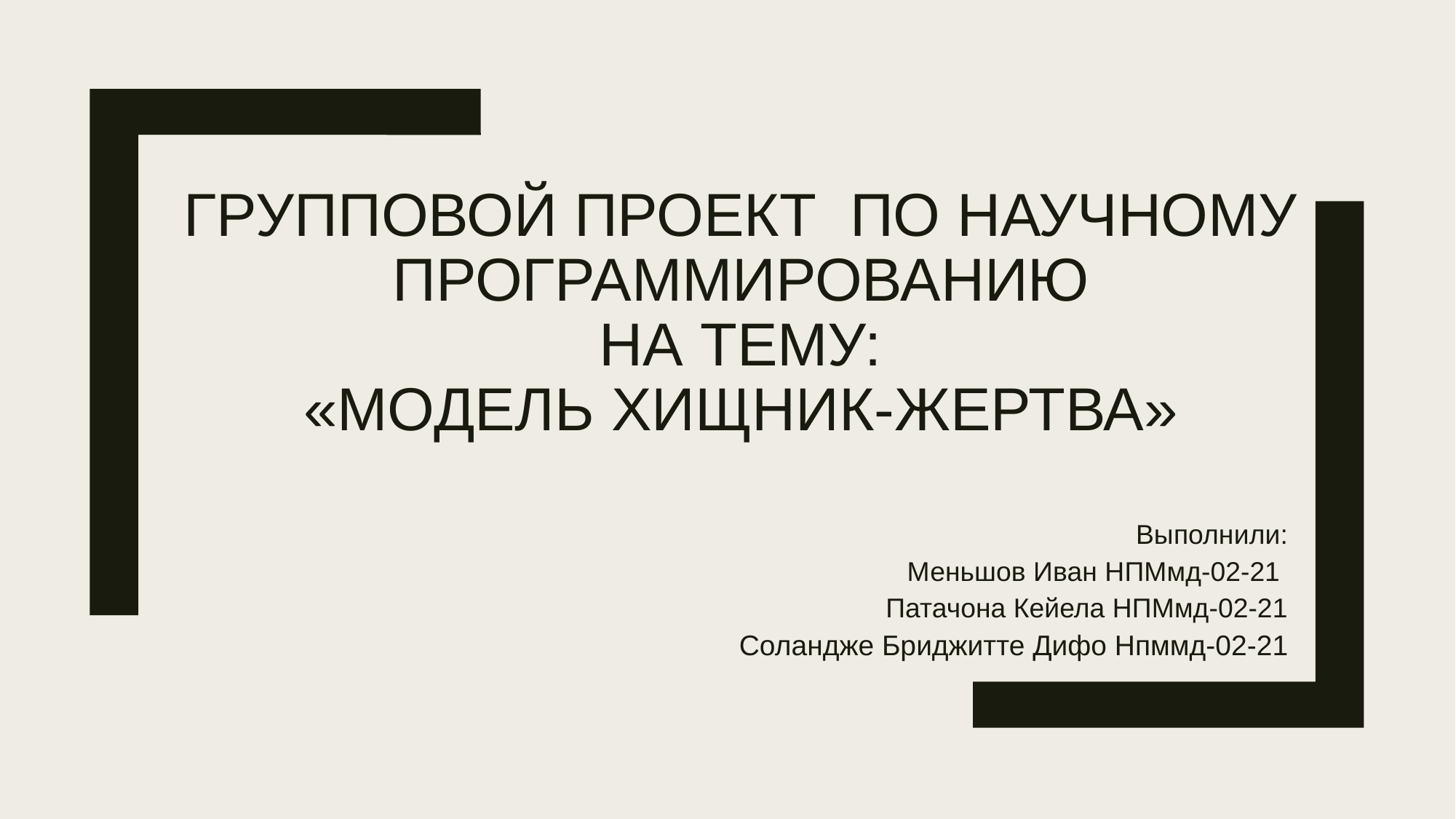

# Групповой проект  по научному программированию на тему: «Модель хищник-жертва»
Выполнили:
Меньшов Иван НПМмд-02-21
Патачона Кейела НПМмд-02-21
Соландже Бриджитте Дифо Нпммд-02-21